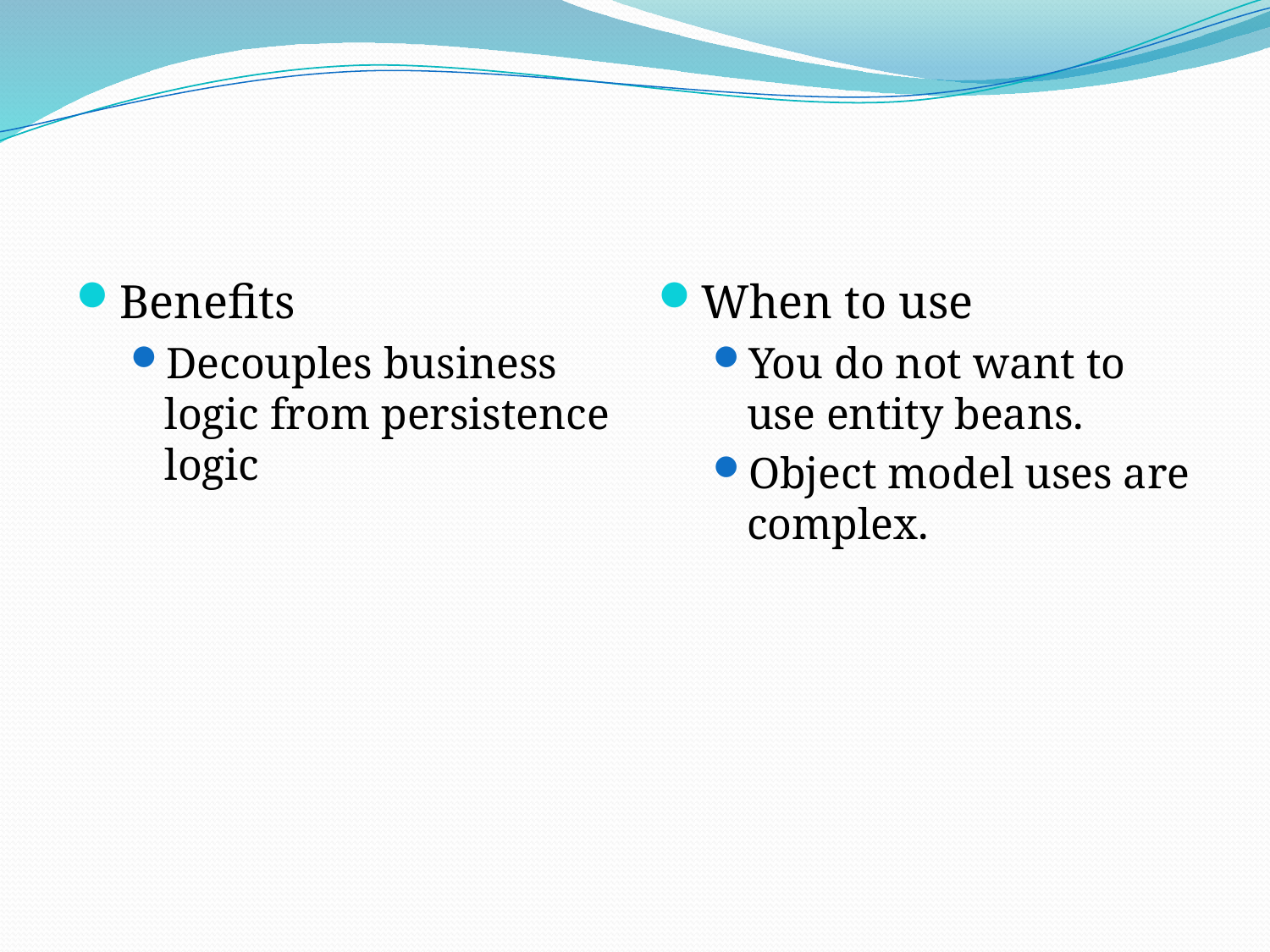

Benefits
Decouples business logic from persistence logic

When to use
You do not want to use entity beans.
Object model uses are complex.